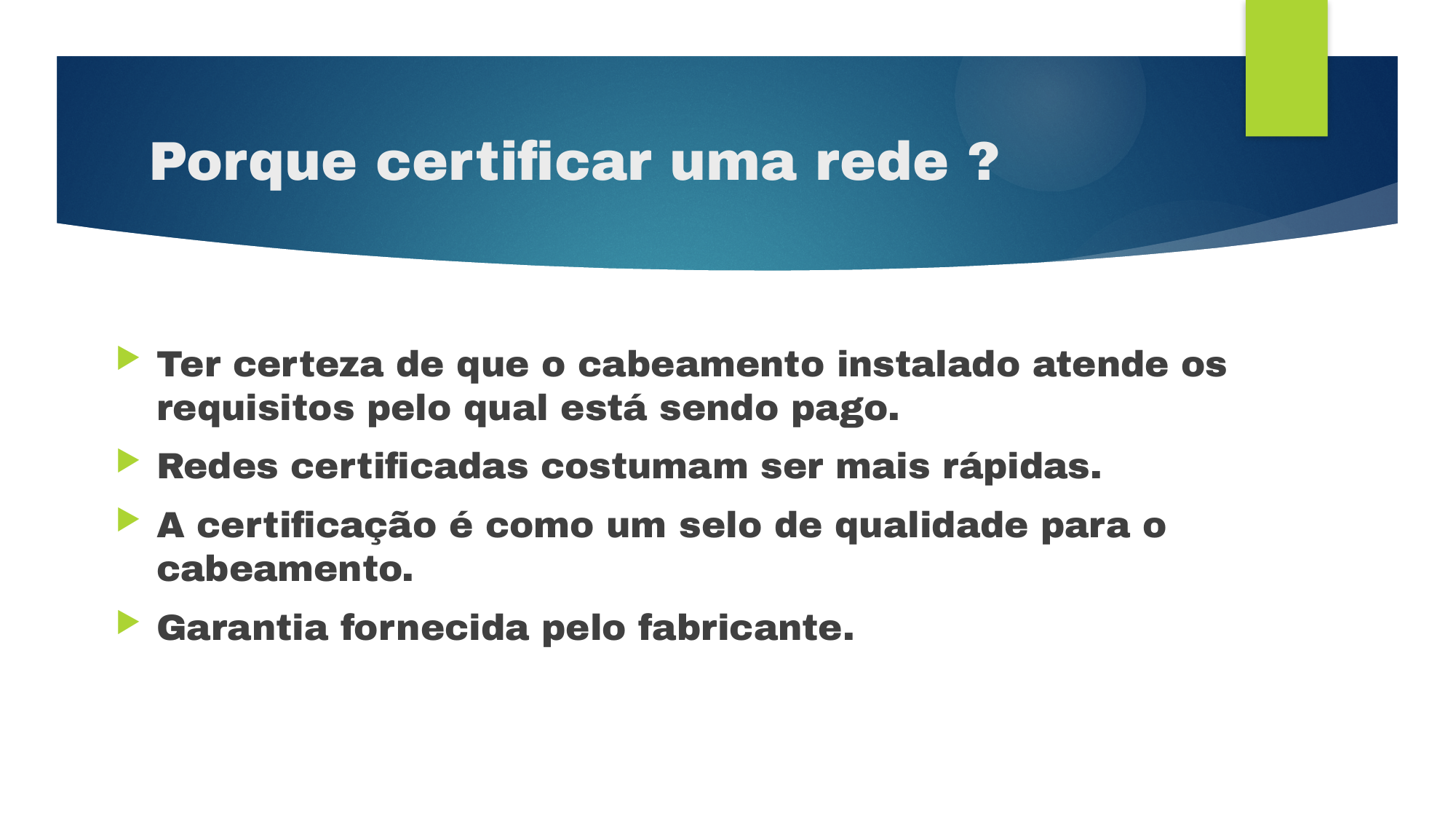

# Porque certificar uma rede ?
Ter certeza de que o cabeamento instalado atende os requisitos pelo qual está sendo pago.
Redes certificadas costumam ser mais rápidas.
A certificação é como um selo de qualidade para o cabeamento.
Garantia fornecida pelo fabricante.